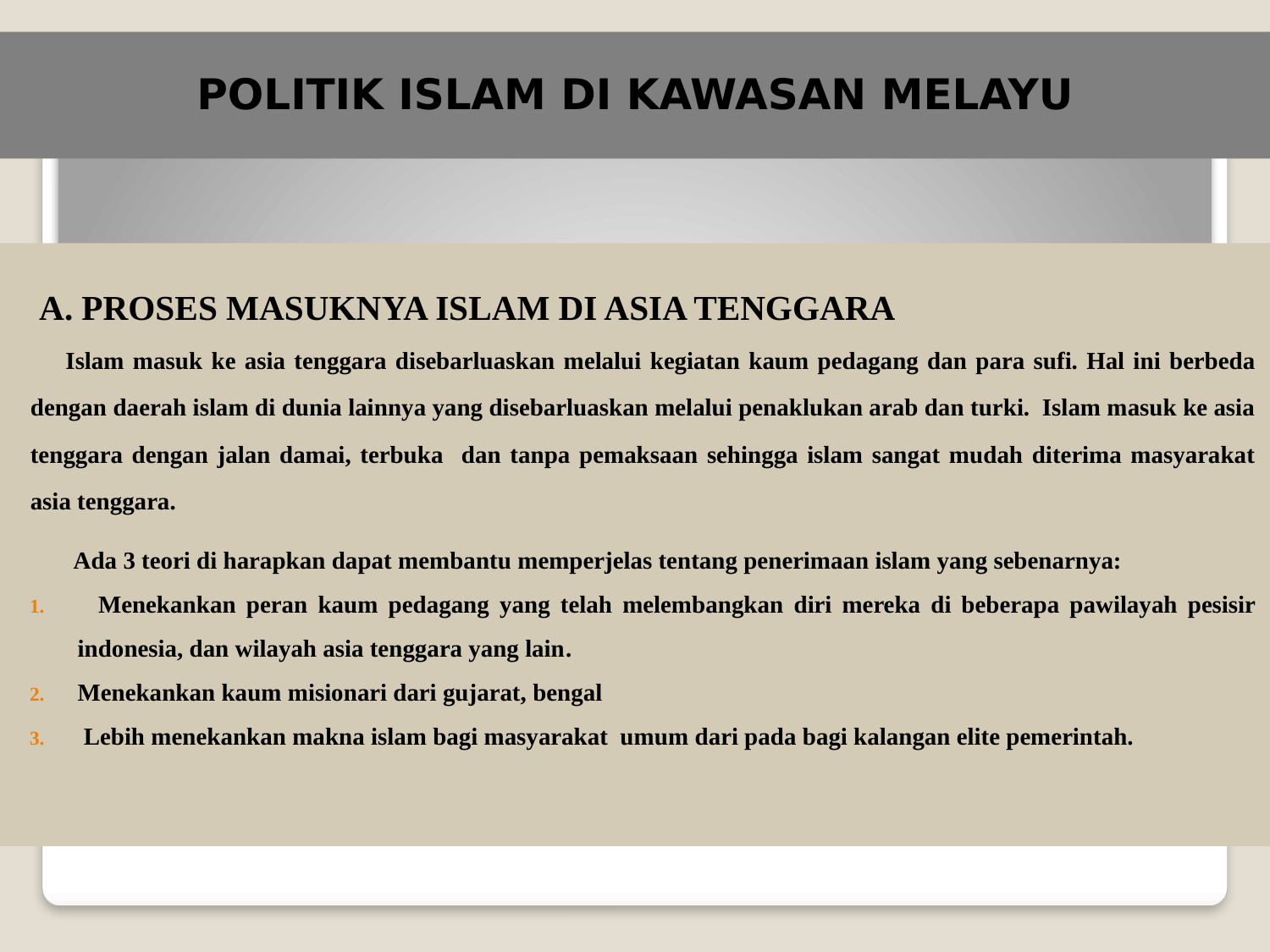

# POLITIK ISLAM DI KAWASAN MELAYU
 A. PROSES MASUKNYA ISLAM DI ASIA TENGGARA
    Islam masuk ke asia tenggara disebarluaskan melalui kegiatan kaum pedagang dan para sufi. Hal ini berbeda dengan daerah islam di dunia lainnya yang disebarluaskan melalui penaklukan arab dan turki.  Islam masuk ke asia tenggara dengan jalan damai, terbuka  dan tanpa pemaksaan sehingga islam sangat mudah diterima masyarakat asia tenggara.
       Ada 3 teori di harapkan dapat membantu memperjelas tentang penerimaan islam yang sebenarnya:
  Menekankan peran kaum pedagang yang telah melembangkan diri mereka di beberapa pawilayah pesisir indonesia, dan wilayah asia tenggara yang lain.
Menekankan kaum misionari dari gujarat, bengal
 Lebih menekankan makna islam bagi masyarakat  umum dari pada bagi kalangan elite pemerintah.